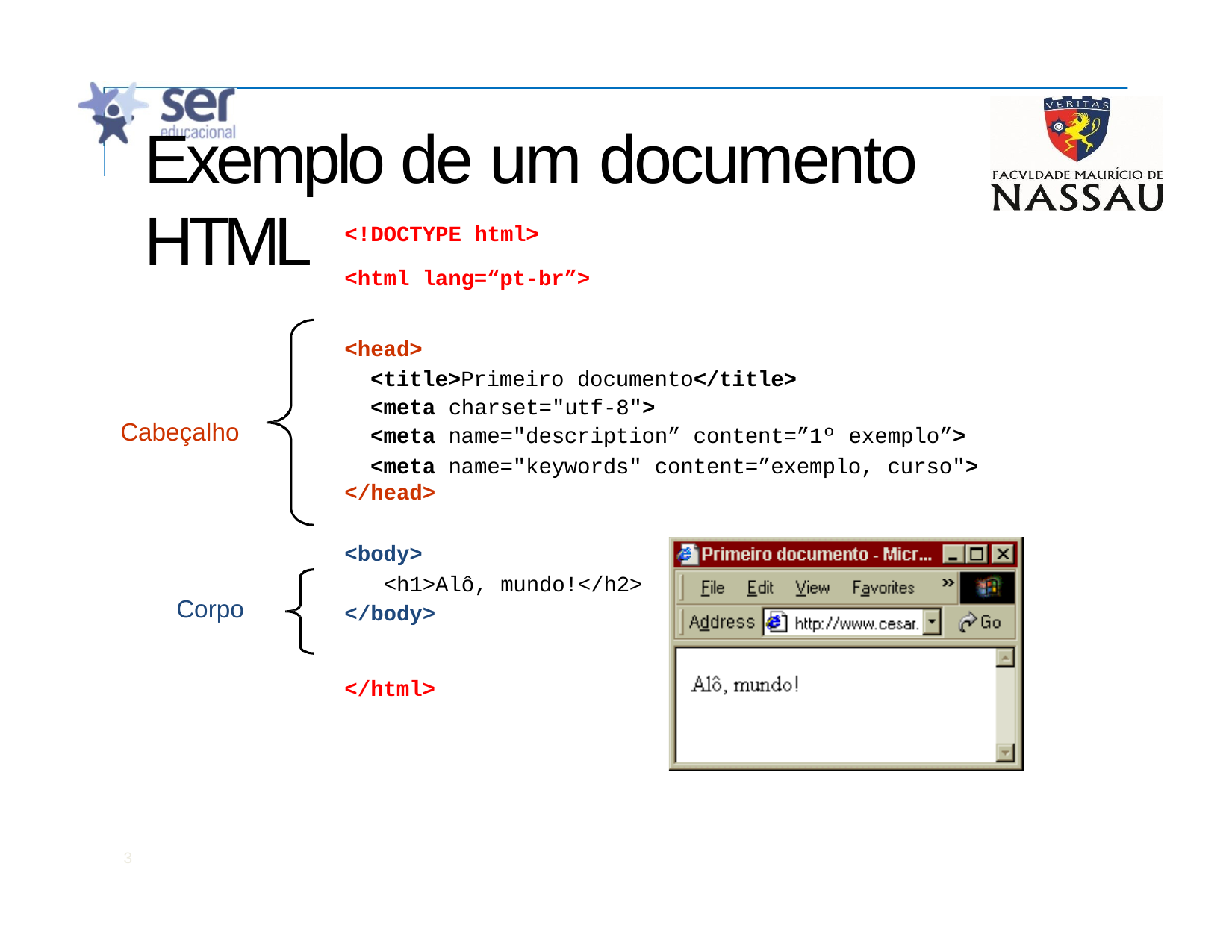

# Exemplo de um documento HTML
<!DOCTYPE html>
<html lang=“pt-br”>

<head>
<title>Primeiro documento</title>
<meta charset="utf-8">
<meta name="description” content=”1º exemplo”>
<meta name="keywords" content=”exemplo, curso">
</head>
Cabeçalho
<body>
<h1>Alô, mundo!</h2>
</body>

Corpo
</html>
3